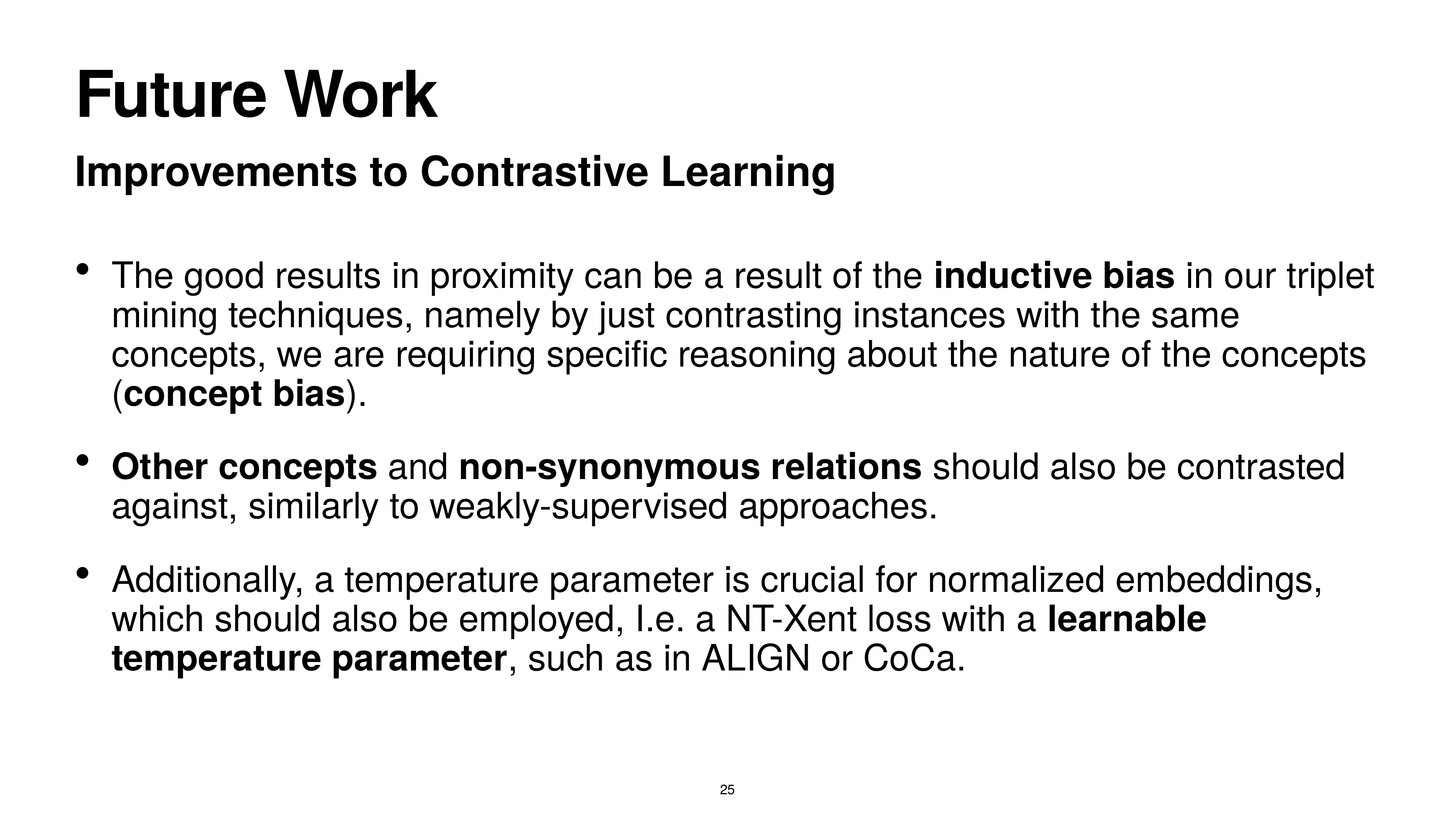

# Future Work
Improvements to Contrastive Learning
The good results in proximity can be a result of the inductive bias in our triplet mining techniques, namely by just contrasting instances with the same concepts, we are requiring specific reasoning about the nature of the concepts (concept bias).
Other concepts and non-synonymous relations should also be contrasted against, similarly to weakly-supervised approaches.
Additionally, a temperature parameter is crucial for normalized embeddings, which should also be employed, I.e. a NT-Xent loss with a learnable temperature parameter, such as in ALIGN or CoCa.

25